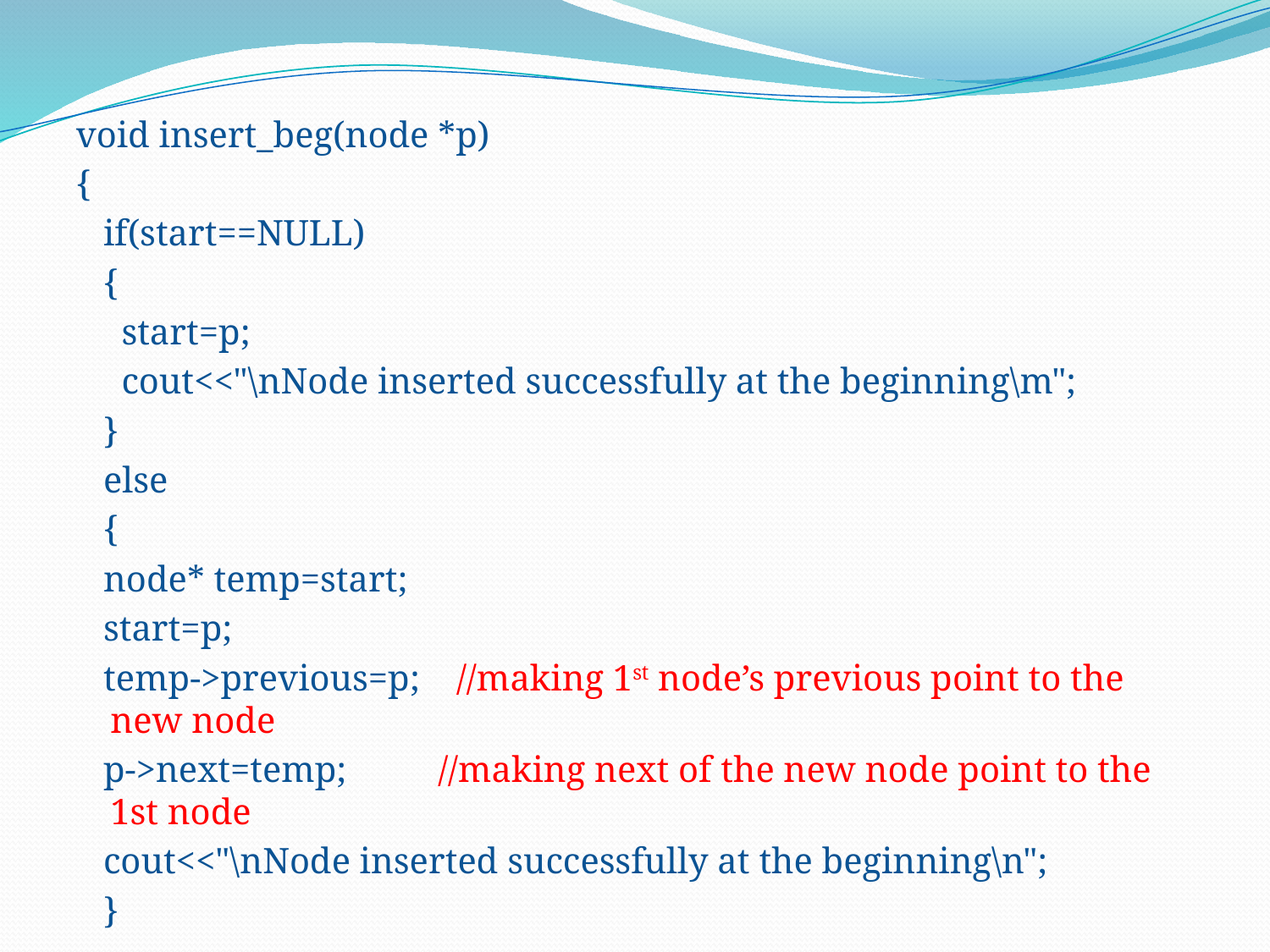

void insert_beg(node *p)
{
   if(start==NULL)
   {
     start=p;
     cout<<"\nNode inserted successfully at the beginning\m";
   }
   else
   {
   node* temp=start;
   start=p;
   temp->previous=p;    //making 1st node’s previous point to the new node
   p->next=temp;          //making next of the new node point to the 1st node
   cout<<"\nNode inserted successfully at the beginning\n";
   }